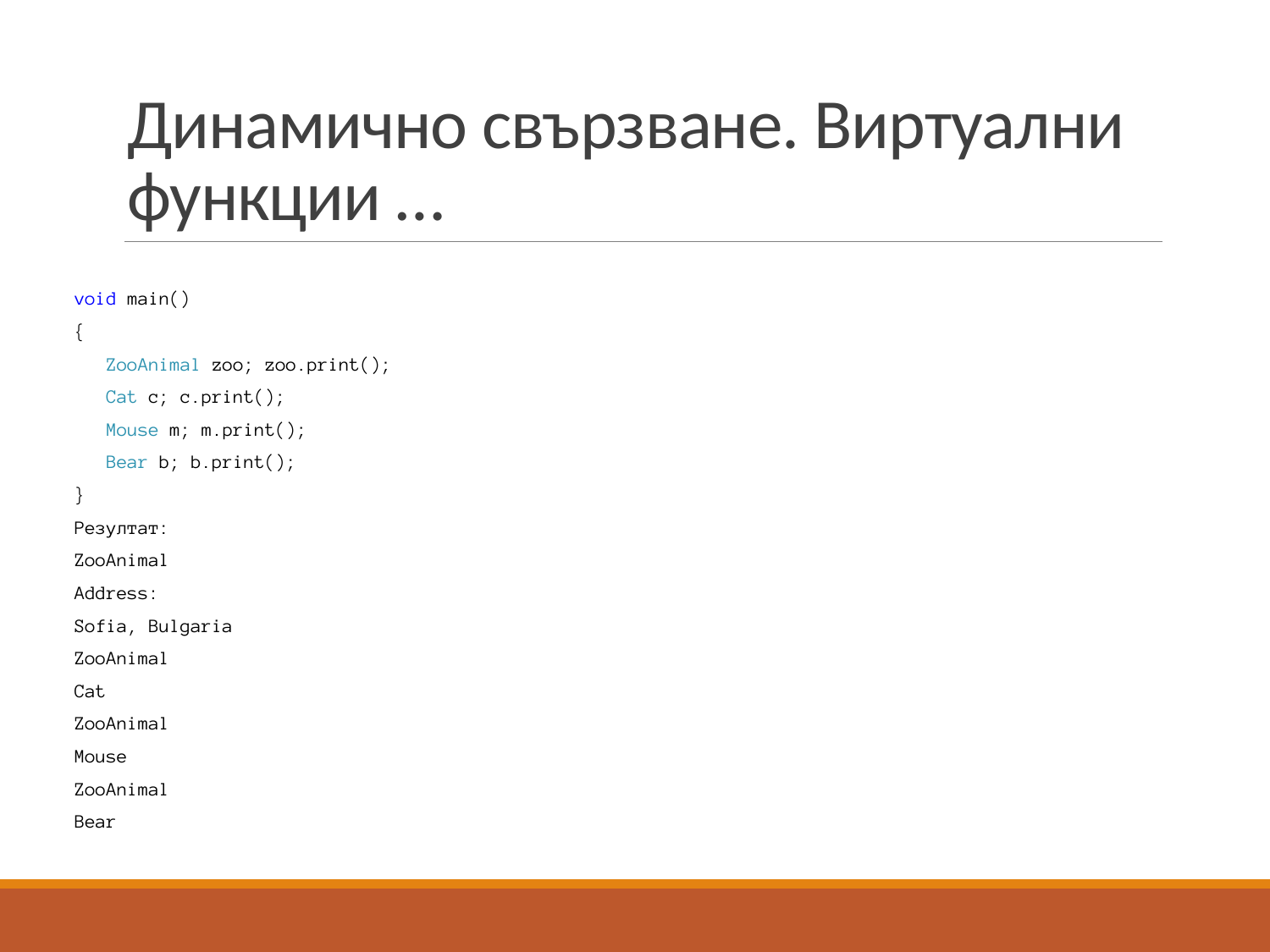

# Динамично свързване. Виртуални функции …
void main()
{
   ZooAnimal zoo; zoo.print();
   Cat c; c.print();
   Mouse m; m.print();
   Bear b; b.print();
}
Резултат:
ZooAnimal
Address:
Sofia, Bulgaria
ZooAnimal
Cat
ZooAnimal
Mouse
ZooAnimal
Bear